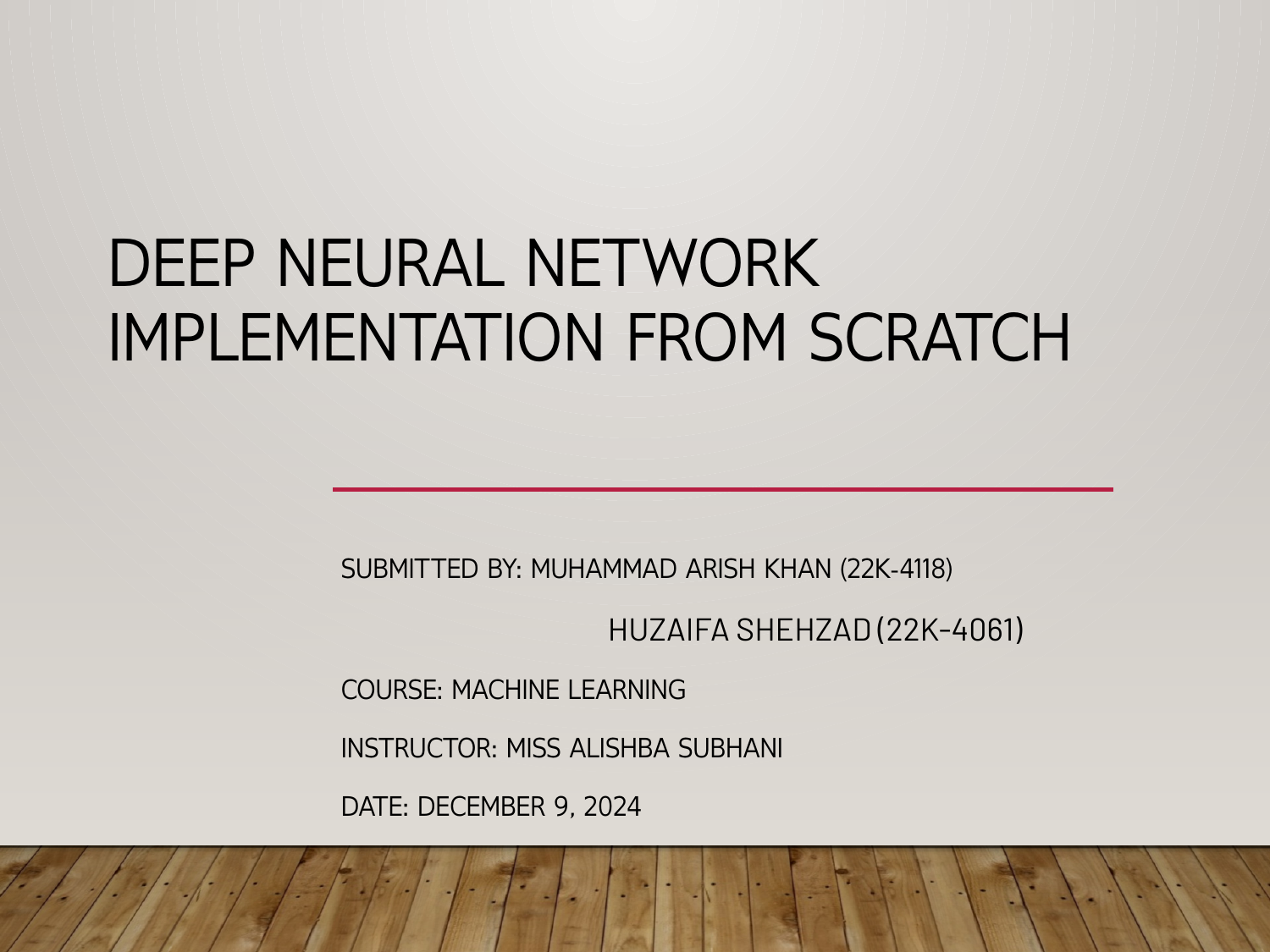

# Deep Neural Network Implementation from Scratch
Submitted by: Muhammad Arish Khan (22K-4118)
		  Huzaifa Shehzad (22K-4061)
Course: Machine Learning
Instructor: Miss Alishba Subhani
Date: December 9, 2024